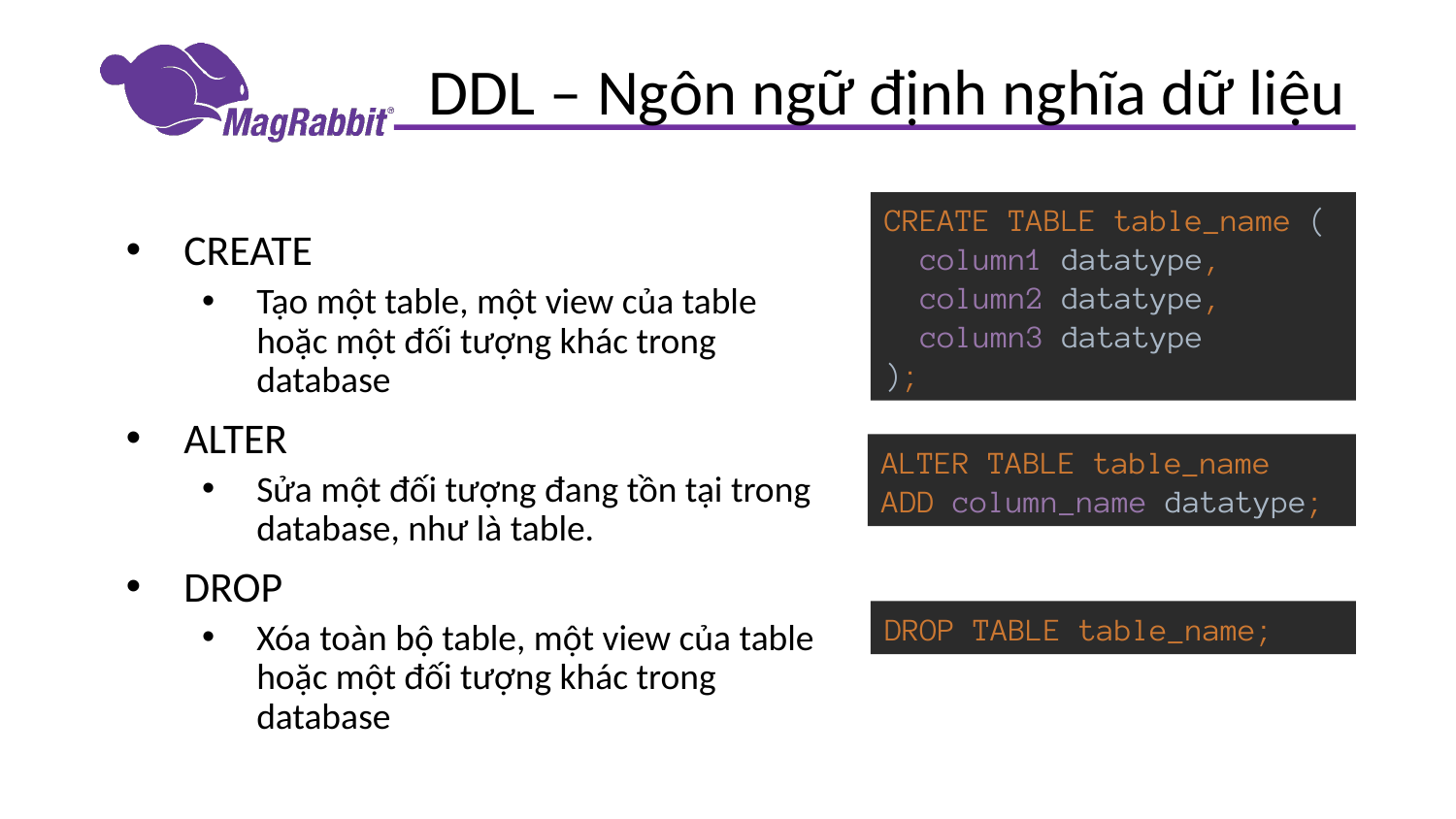

# DDL – Ngôn ngữ định nghĩa dữ liệu
CREATE TABLE table_name (
  column1 datatype,
  column2 datatype,
  column3 datatype
);
CREATE
Tạo một table, một view của table hoặc một đối tượng khác trong database
ALTER
Sửa một đối tượng đang tồn tại trong database, như là table.
DROP
Xóa toàn bộ table, một view của table hoặc một đối tượng khác trong database

ALTER TABLE table_name
ADD column_name datatype;
DROP TABLE table_name;